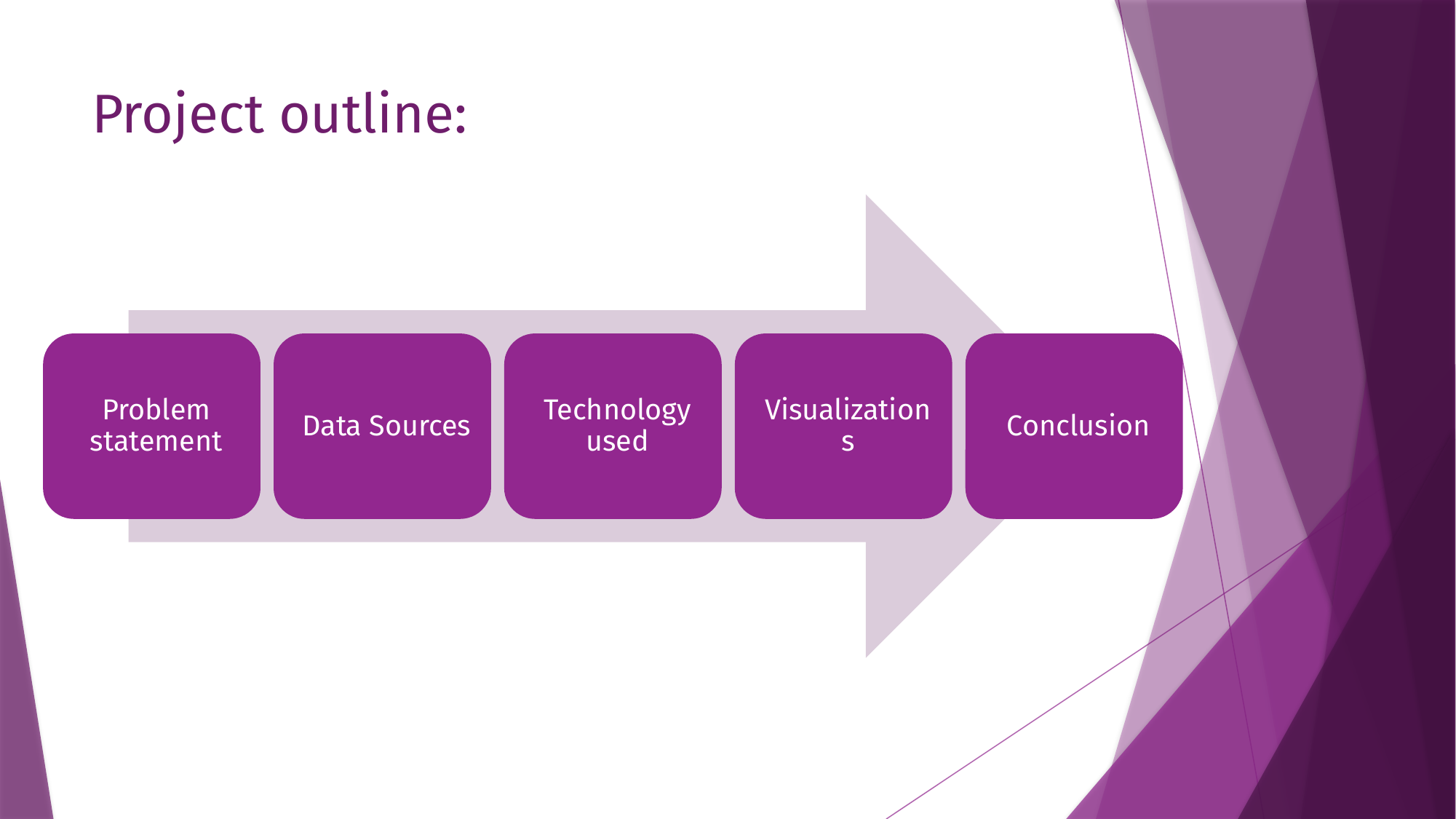

# Project outline:
Problem statement
Data Sources
Technology used
Visualizations
Conclusion